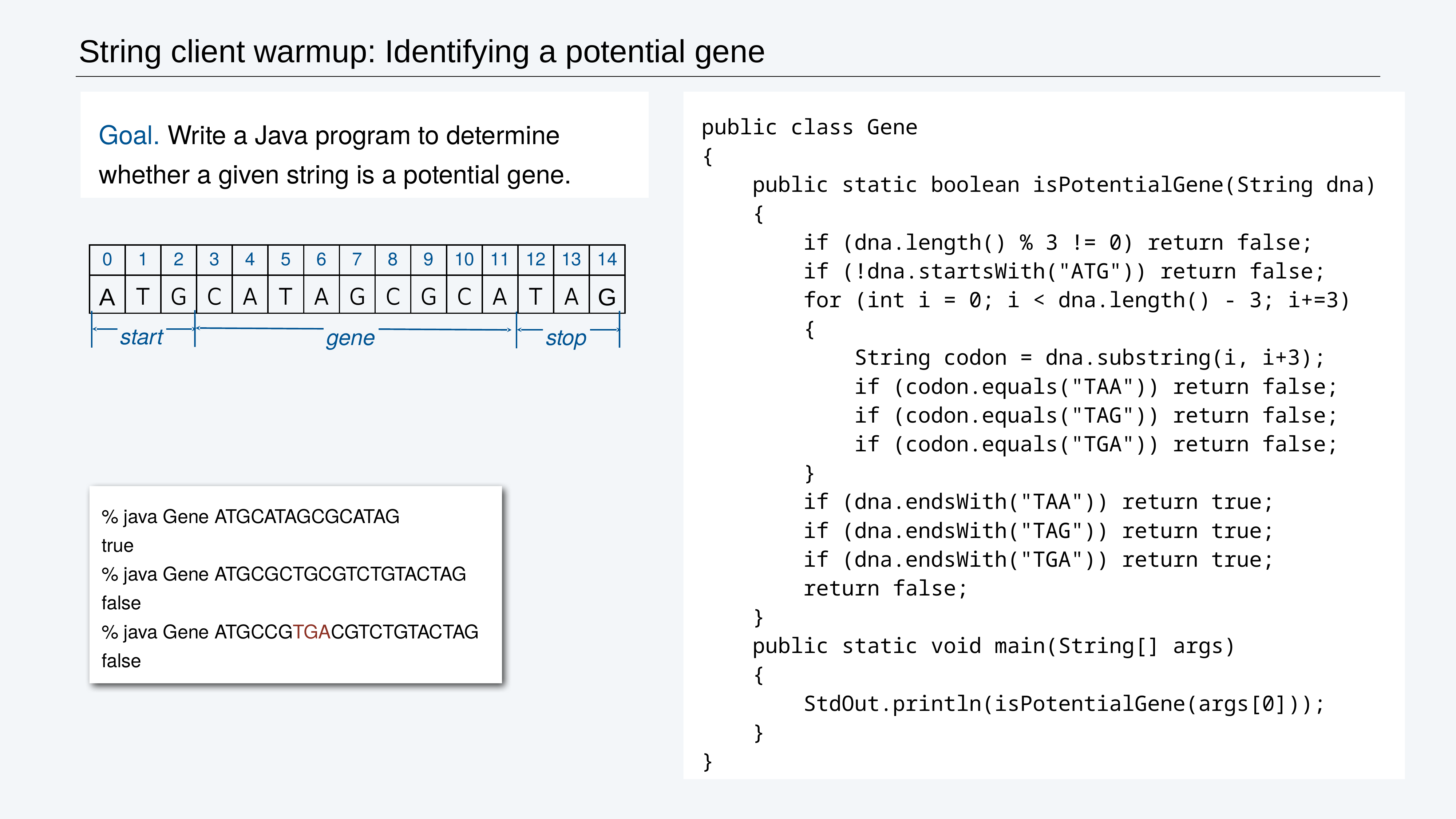

# String client warmup: Identifying a potential gene
Goal. Write a Java program to determine whether a given string is a potential gene.
public class Gene
{
    public static boolean isPotentialGene(String dna)
    {
        if (dna.length() % 3 != 0) return false;
        if (!dna.startsWith("ATG")) return false;
        for (int i = 0; i < dna.length() - 3; i+=3)
        {
            String codon = dna.substring(i, i+3);
            if (codon.equals("TAA")) return false;
            if (codon.equals("TAG")) return false;
            if (codon.equals("TGA")) return false;
        }
        if (dna.endsWith("TAA")) return true;
        if (dna.endsWith("TAG")) return true;
        if (dna.endsWith("TGA")) return true;
        return false;
    }
    public static void main(String[] args)
    {
        StdOut.println(isPotentialGene(args[0]));
    }
}
| 0 | 1 | 2 | 3 | 4 | 5 | 6 | 7 | 8 | 9 | 10 | 11 | 12 | 13 | 14 |
| --- | --- | --- | --- | --- | --- | --- | --- | --- | --- | --- | --- | --- | --- | --- |
| A | T | G | C | A | T | A | G | C | G | C | A | T | A | G |

start

stop

gene

% java Gene ATGCATAGCGCATAG
true
% java Gene ATGCGCTGCGTCTGTACTAG
false
% java Gene ATGCCGTGACGTCTGTACTAG
false